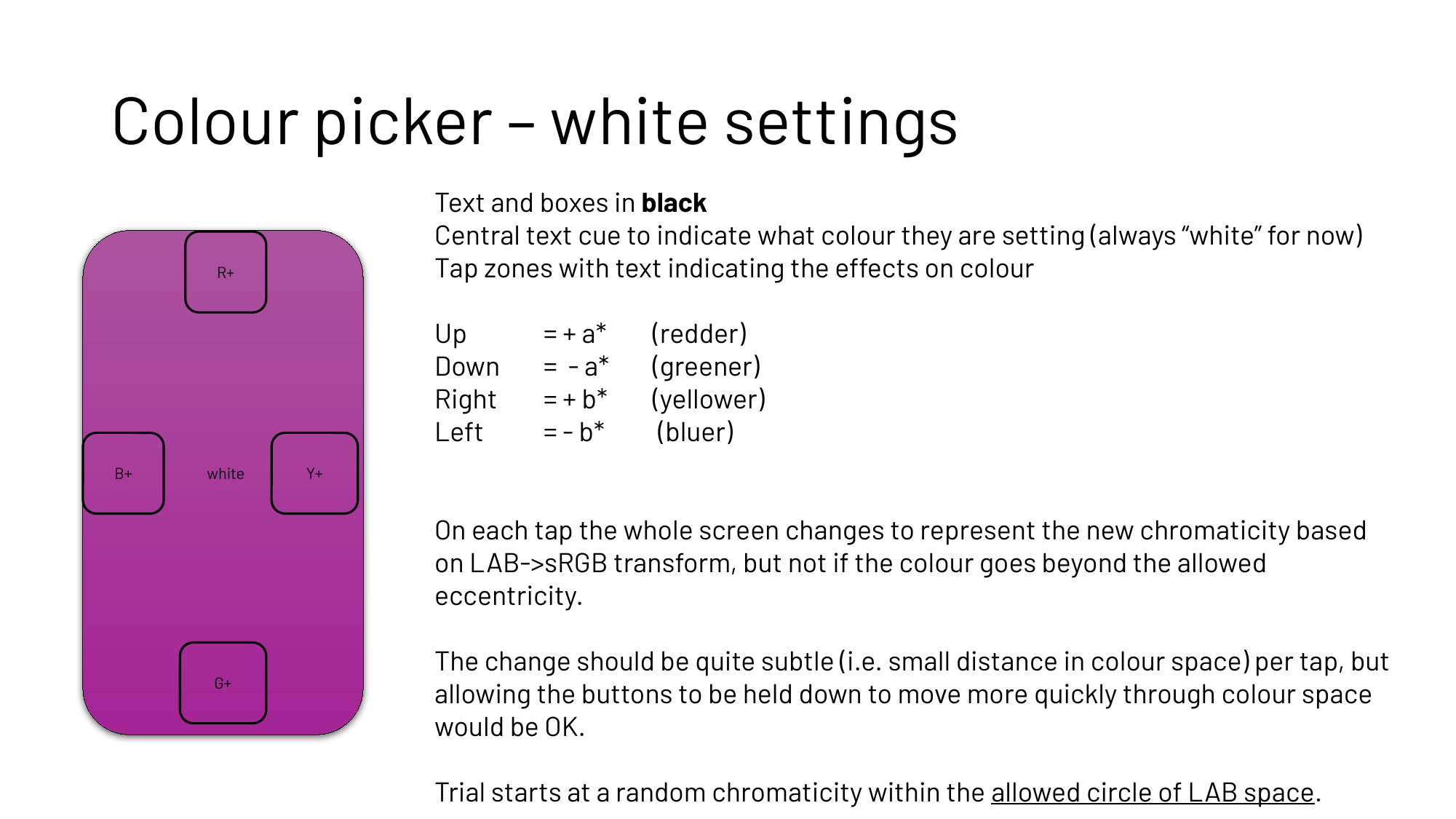

# Colour picker – white settings
Text and boxes in black
Central text cue to indicate what colour they are setting (always “white” for now)
Tap zones with text indicating the effects on colour

Up 	= + a* 	(redder)
Down 	=  - a* 	(greener)
Right 	= + b* 	(yellower)
Left 	= - b*	 (bluer)

On each tap the whole screen changes to represent the new chromaticity based on LAB->sRGB transform, but not if the colour goes beyond the allowed eccentricity.

The change should be quite subtle (i.e. small distance in colour space) per tap, but allowing the buttons to be held down to move more quickly through colour space would be OK.

Trial starts at a random chromaticity within the allowed circle of LAB space.

R+
B+
white
Y+
G+